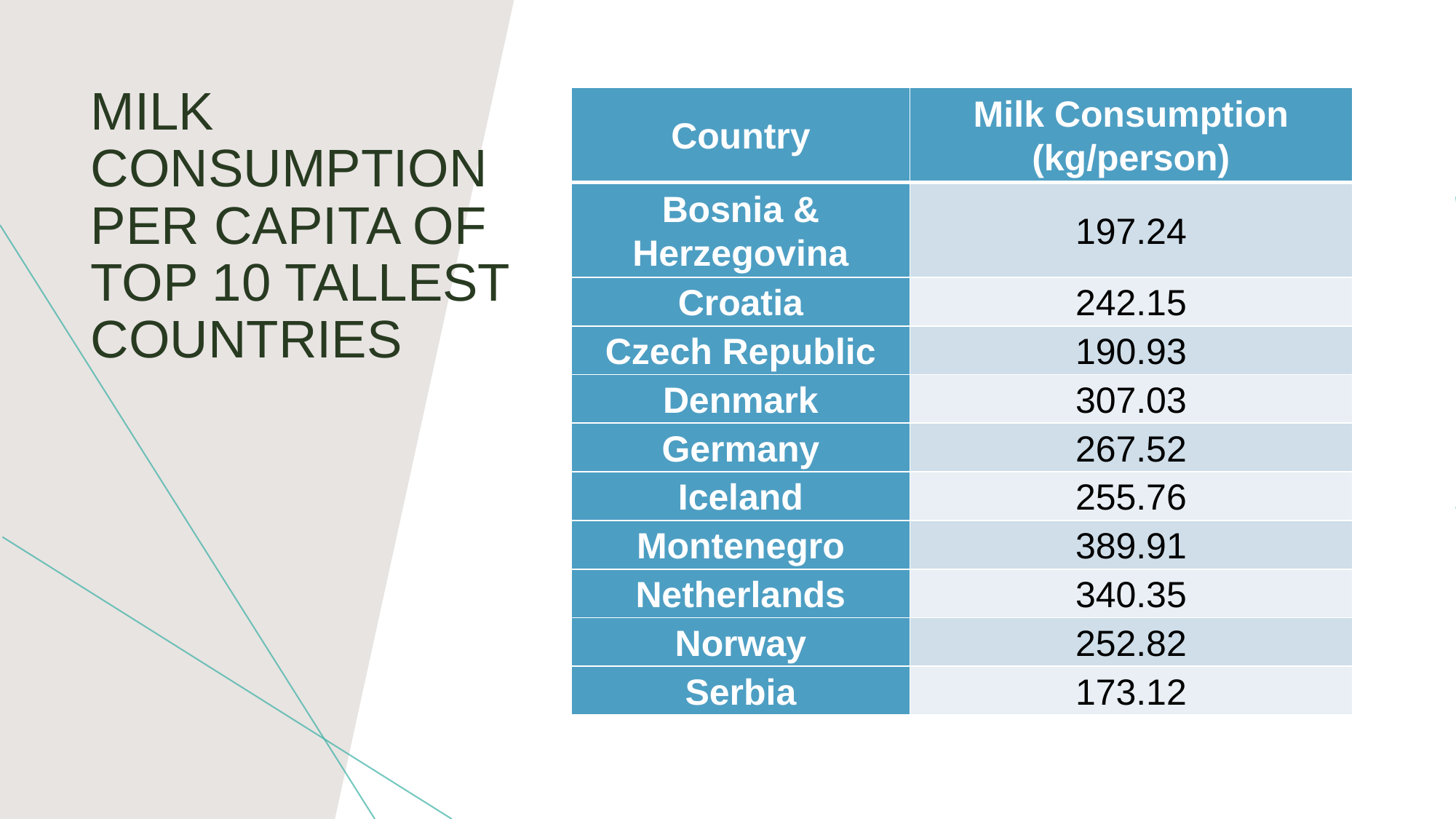

# Milk consumption per capita of Top 10 Tallest Countries
| Country | Milk Consumption (kg/person) |
| --- | --- |
| Bosnia & Herzegovina | 197.24 |
| Croatia | 242.15 |
| Czech Republic | 190.93 |
| Denmark | 307.03 |
| Germany | 267.52 |
| Iceland | 255.76 |
| Montenegro | 389.91 |
| Netherlands | 340.35 |
| Norway | 252.82 |
| Serbia | 173.12 |